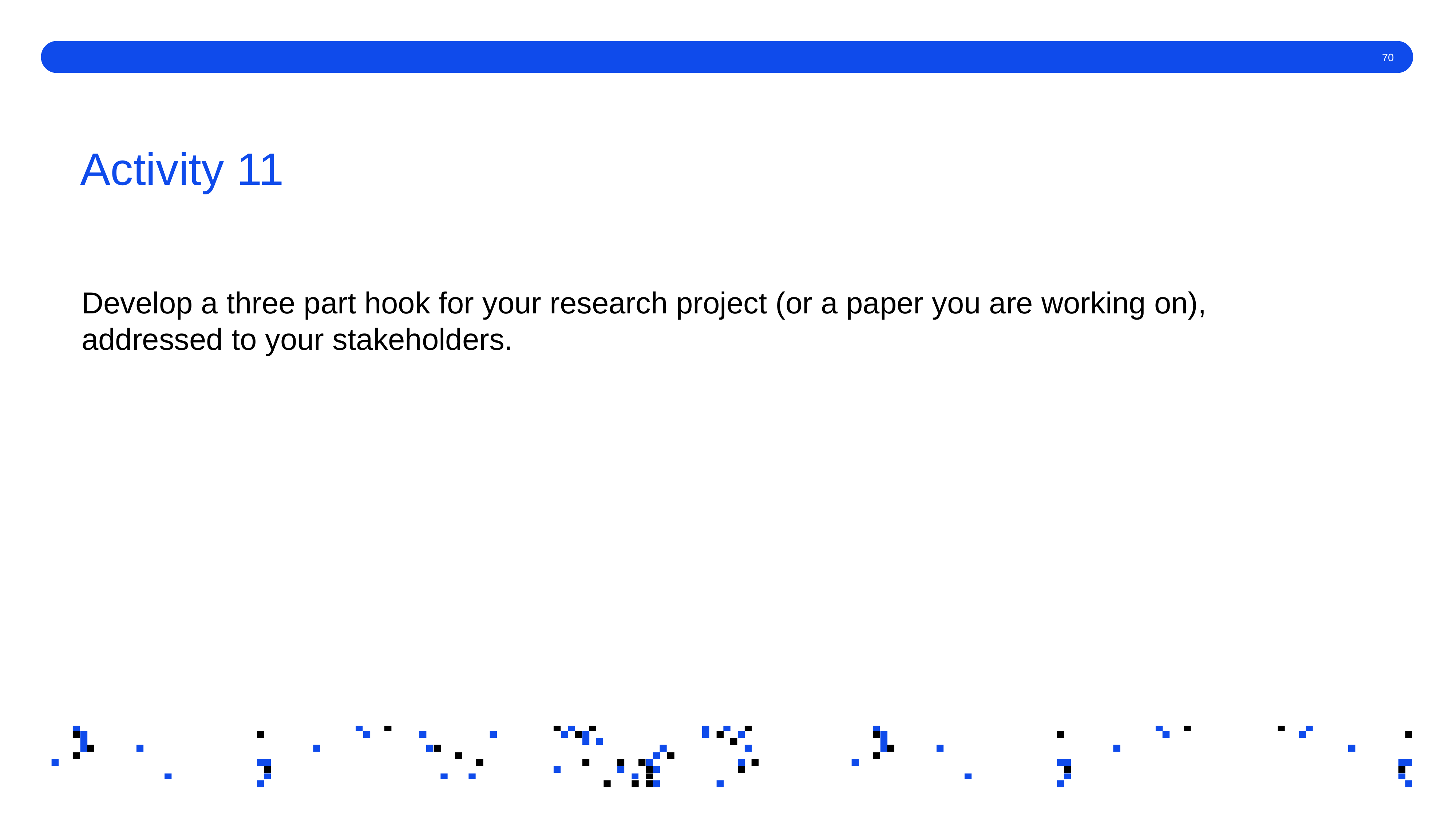

# Activity 11
Develop a three part hook for your research project (or a paper you are working on), addressed to your stakeholders.